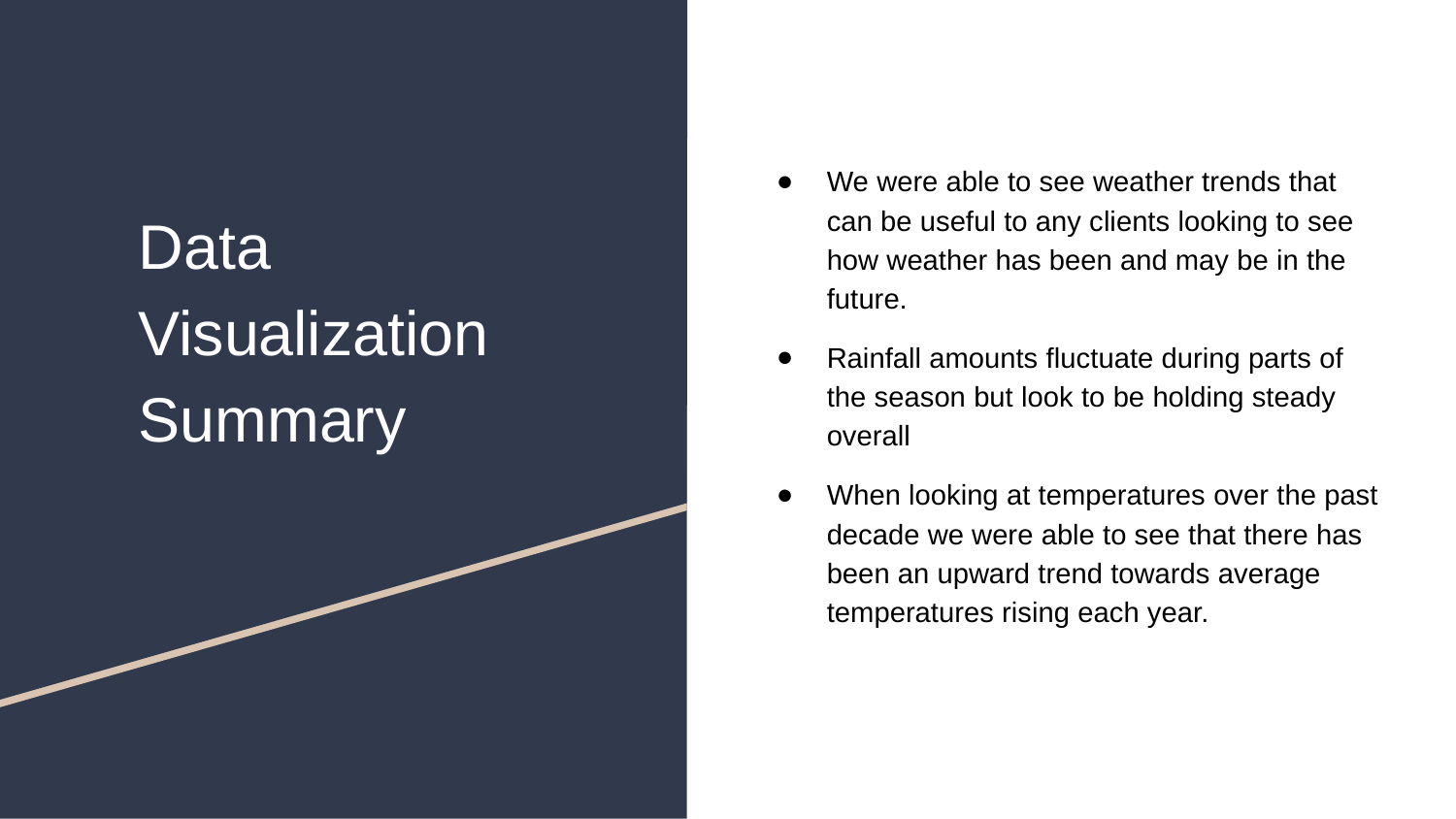

We were able to see weather trends that can be useful to any clients looking to see how weather has been and may be in the future.
Rainfall amounts fluctuate during parts of the season but look to be holding steady overall
When looking at temperatures over the past decade we were able to see that there has been an upward trend towards average temperatures rising each year.
# Data Visualization Summary